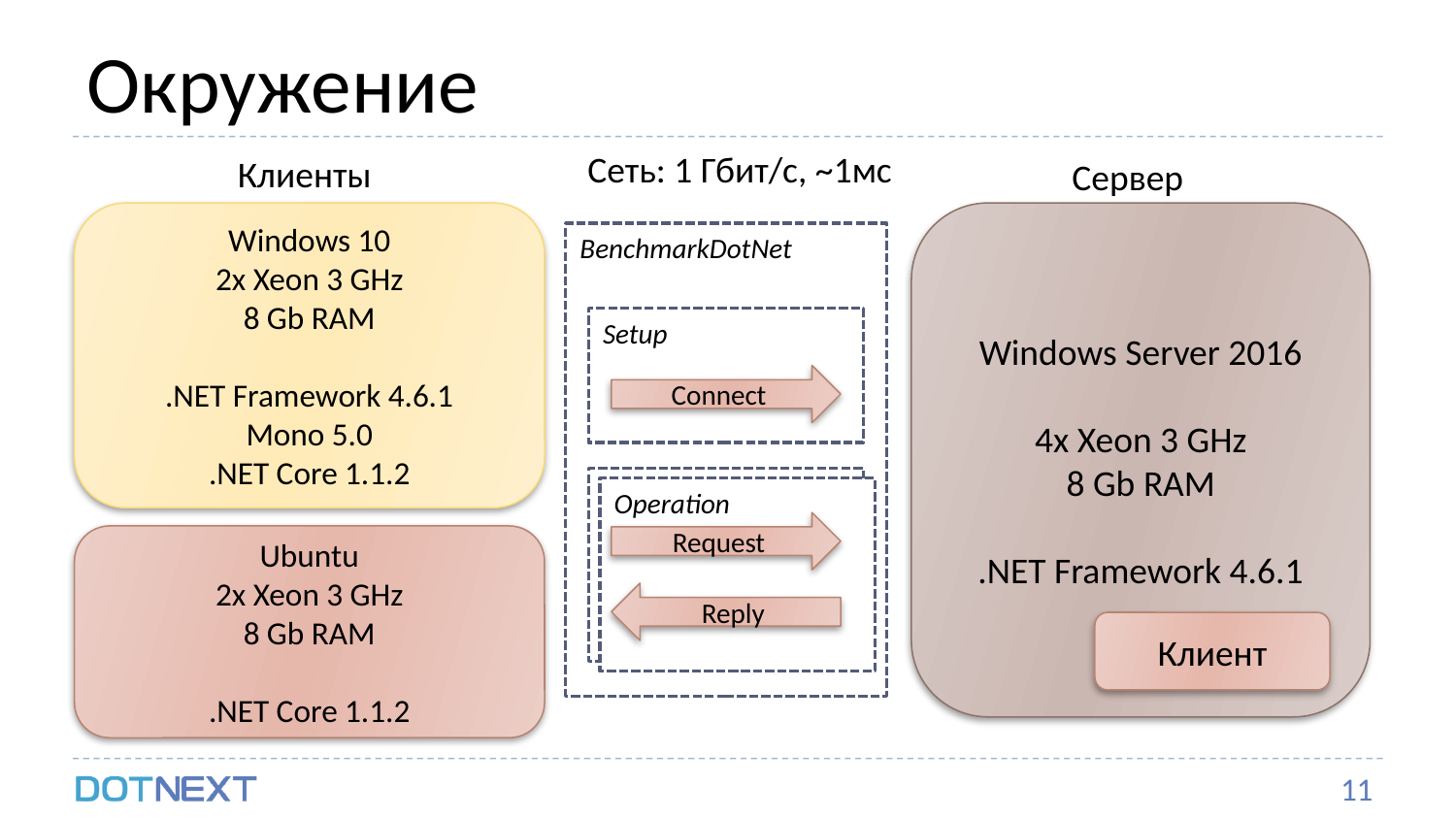

# Окружение
Сеть: 1 Гбит/с, ~1мс
Клиенты
Сервер
Windows 10
2x Xeon 3 GHz
8 Gb RAM

.NET Framework 4.6.1
Mono 5.0
.NET Core 1.1.2
Windows Server 2016

4x Xeon 3 GHz
8 Gb RAM

.NET Framework 4.6.1
BenchmarkDotNet
Setup
Operation
Operation
Connect
Request
Ubuntu
2x Xeon 3 GHz
8 Gb RAM

.NET Core 1.1.2
Reply
Клиент
11